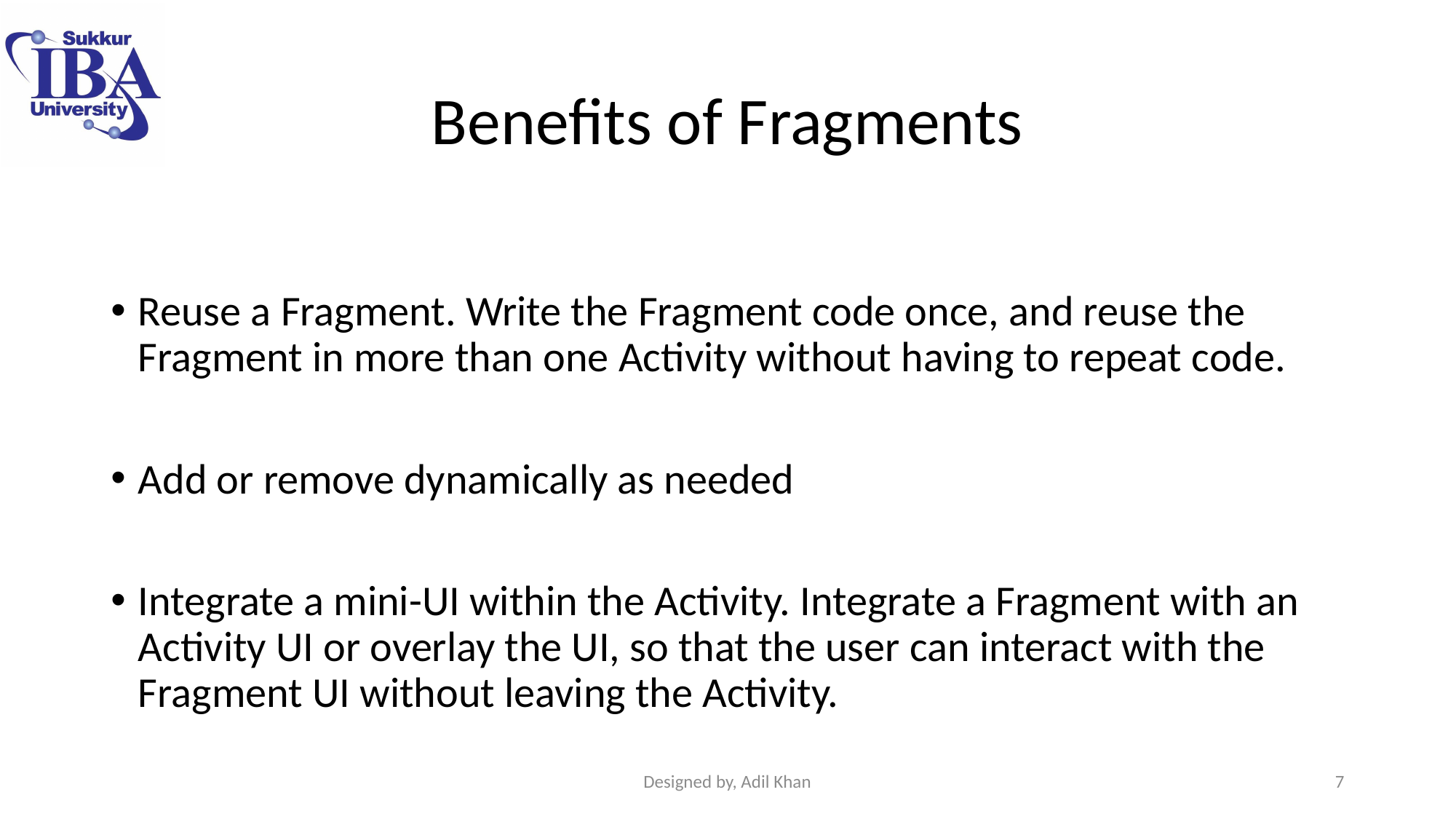

# Benefits of Fragments

Reuse a Fragment. Write the Fragment code once, and reuse the Fragment in more than one Activity without having to repeat code.

Add or remove dynamically as needed

Integrate a mini-UI within the Activity. Integrate a Fragment with an Activity UI or overlay the UI, so that the user can interact with the Fragment UI without leaving the Activity.
Designed by, Adil Khan
7